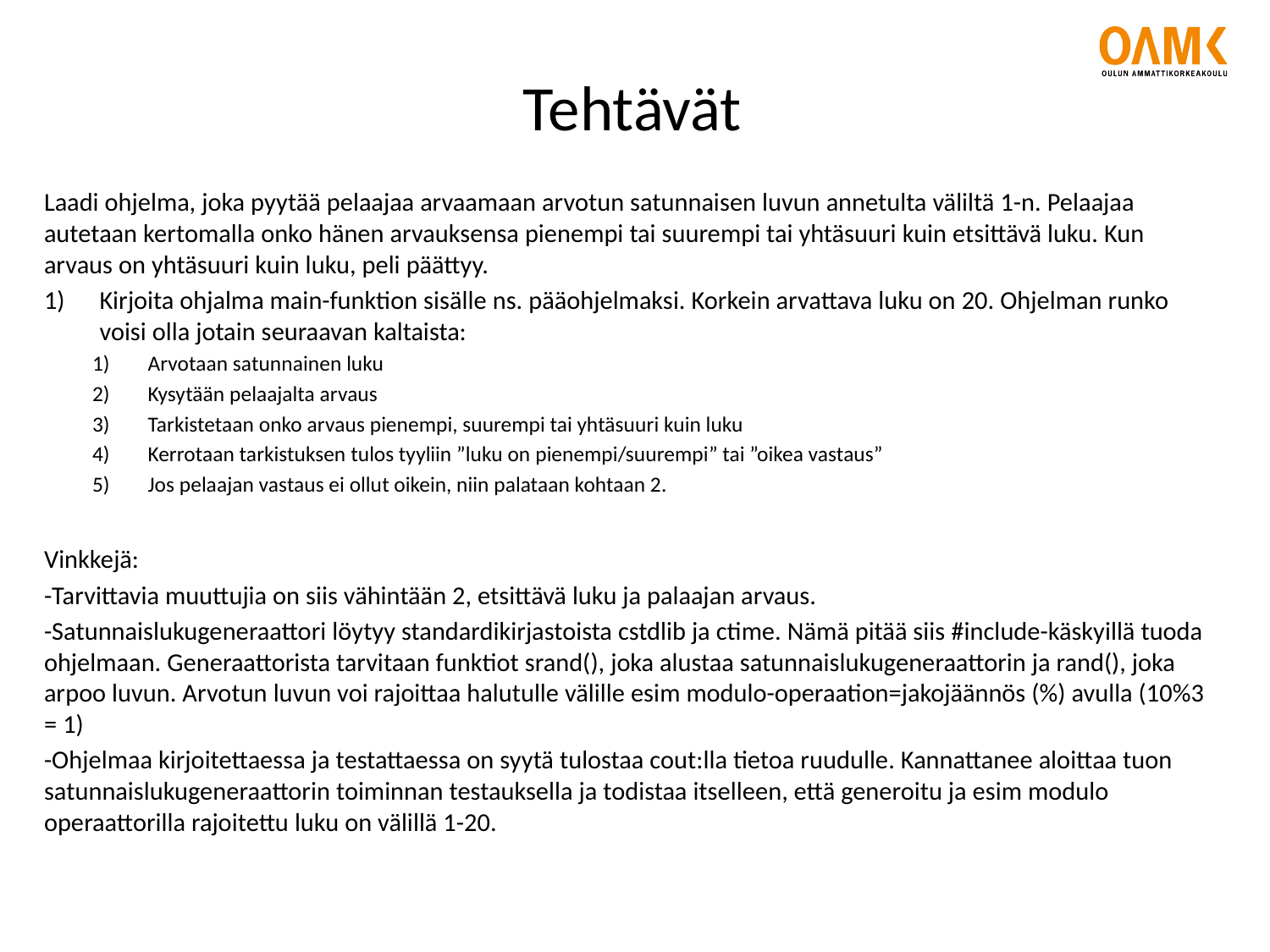

# Tehtävät
Laadi ohjelma, joka pyytää pelaajaa arvaamaan arvotun satunnaisen luvun annetulta väliltä 1-n. Pelaajaa autetaan kertomalla onko hänen arvauksensa pienempi tai suurempi tai yhtäsuuri kuin etsittävä luku. Kun arvaus on yhtäsuuri kuin luku, peli päättyy.
Kirjoita ohjalma main-funktion sisälle ns. pääohjelmaksi. Korkein arvattava luku on 20. Ohjelman runko voisi olla jotain seuraavan kaltaista:
Arvotaan satunnainen luku
Kysytään pelaajalta arvaus
Tarkistetaan onko arvaus pienempi, suurempi tai yhtäsuuri kuin luku
Kerrotaan tarkistuksen tulos tyyliin ”luku on pienempi/suurempi” tai ”oikea vastaus”
Jos pelaajan vastaus ei ollut oikein, niin palataan kohtaan 2.

Vinkkejä:
-Tarvittavia muuttujia on siis vähintään 2, etsittävä luku ja palaajan arvaus.
-Satunnaislukugeneraattori löytyy standardikirjastoista cstdlib ja ctime. Nämä pitää siis #include-käskyillä tuoda ohjelmaan. Generaattorista tarvitaan funktiot srand(), joka alustaa satunnaislukugeneraattorin ja rand(), joka arpoo luvun. Arvotun luvun voi rajoittaa halutulle välille esim modulo-operaation=jakojäännös (%) avulla (10%3 = 1)
-Ohjelmaa kirjoitettaessa ja testattaessa on syytä tulostaa cout:lla tietoa ruudulle. Kannattanee aloittaa tuon satunnaislukugeneraattorin toiminnan testauksella ja todistaa itselleen, että generoitu ja esim modulo operaattorilla rajoitettu luku on välillä 1-20.